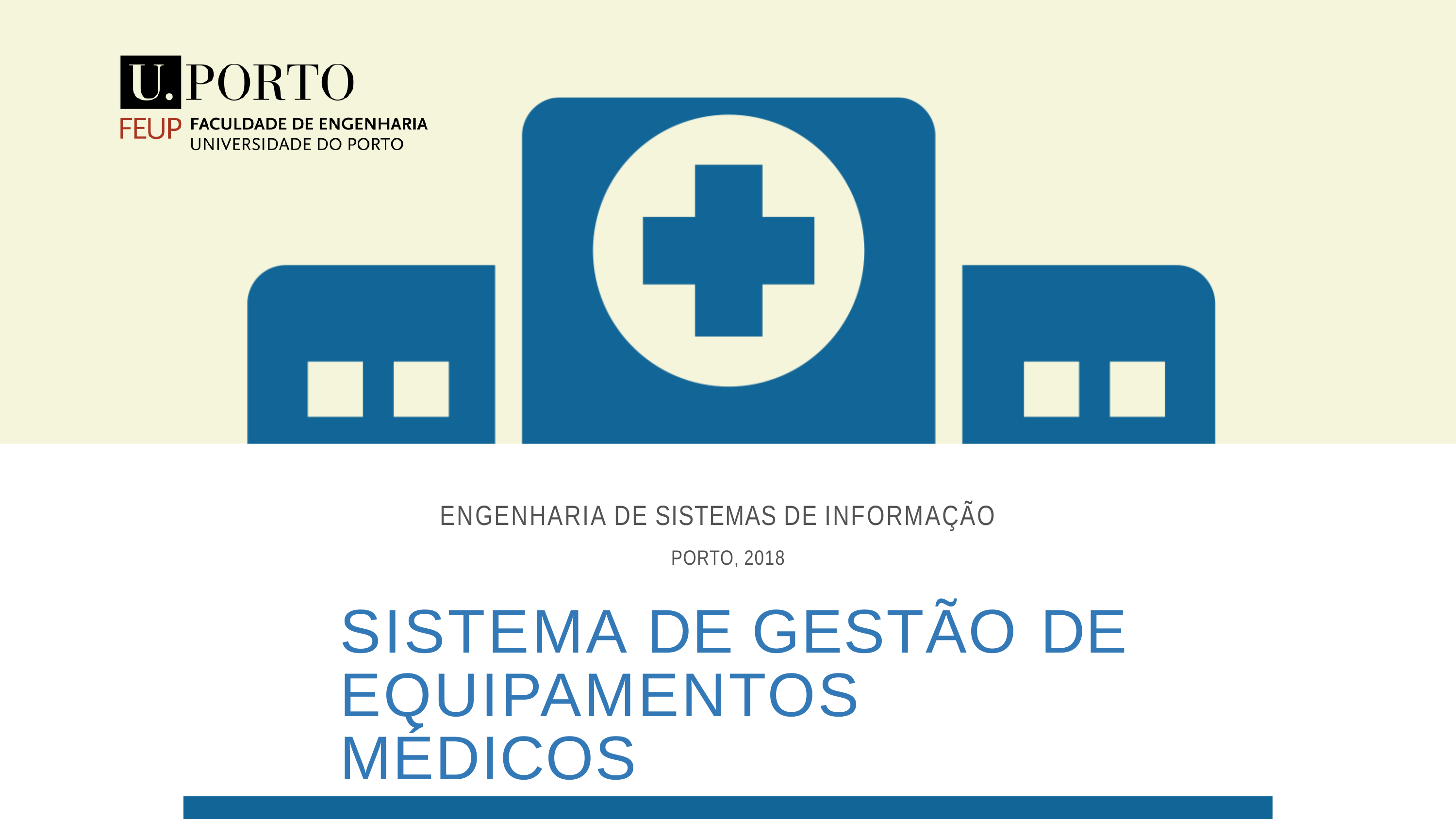

ENGENHARIA DE SISTEMAS DE INFORMAÇÃO
PORTO, 2018
SISTEMA DE GESTÃO DE
EQUIPAMENTOS MÉDICOS
GRUPO 18: HELENA MIRANDA | LEANDRO GABRIEL